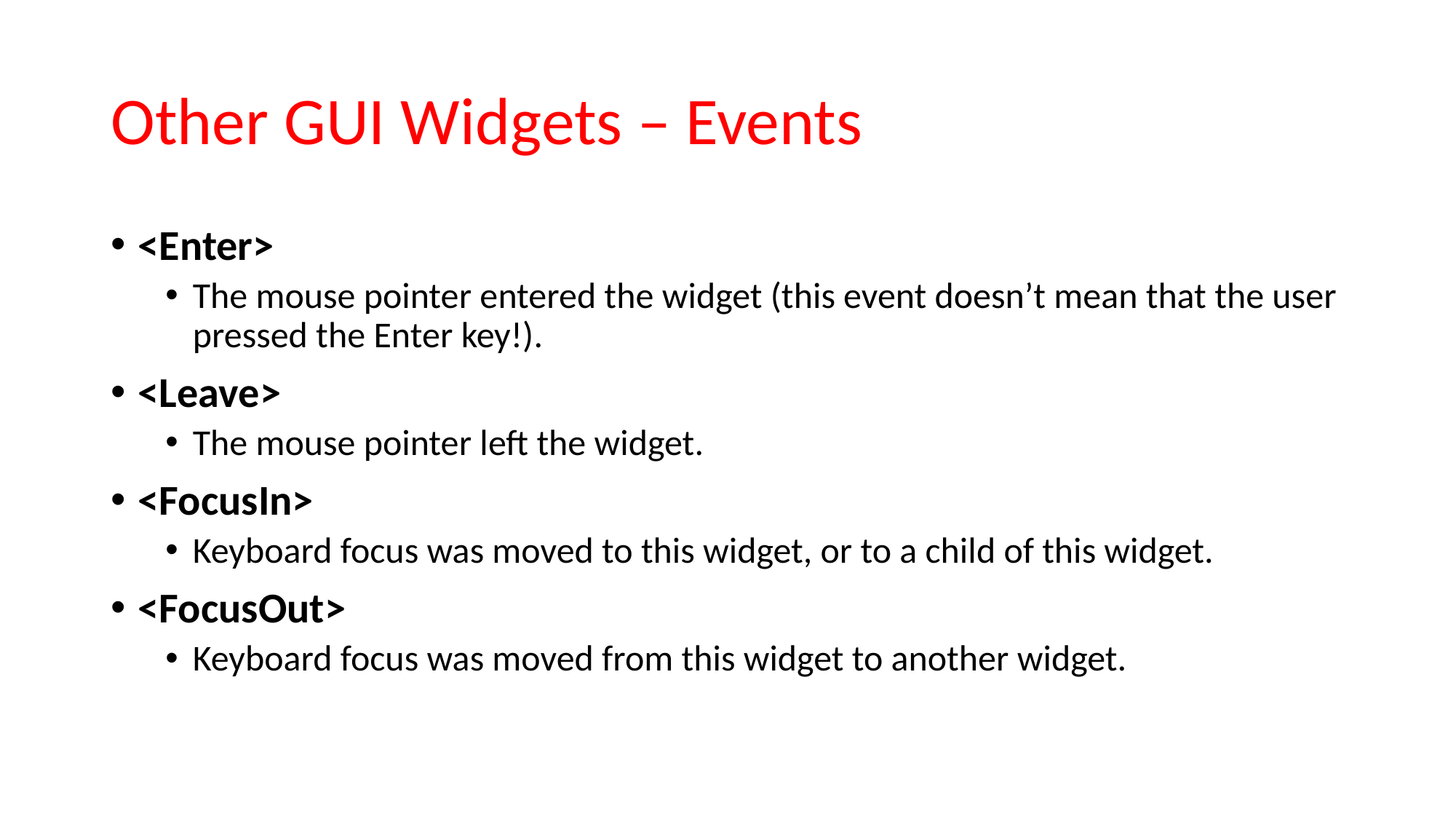

# Other GUI Widgets – Events
<Enter>
The mouse pointer entered the widget (this event doesn’t mean that the user pressed the Enter key!).
<Leave>
The mouse pointer left the widget.
<FocusIn>
Keyboard focus was moved to this widget, or to a child of this widget.
<FocusOut>
Keyboard focus was moved from this widget to another widget.